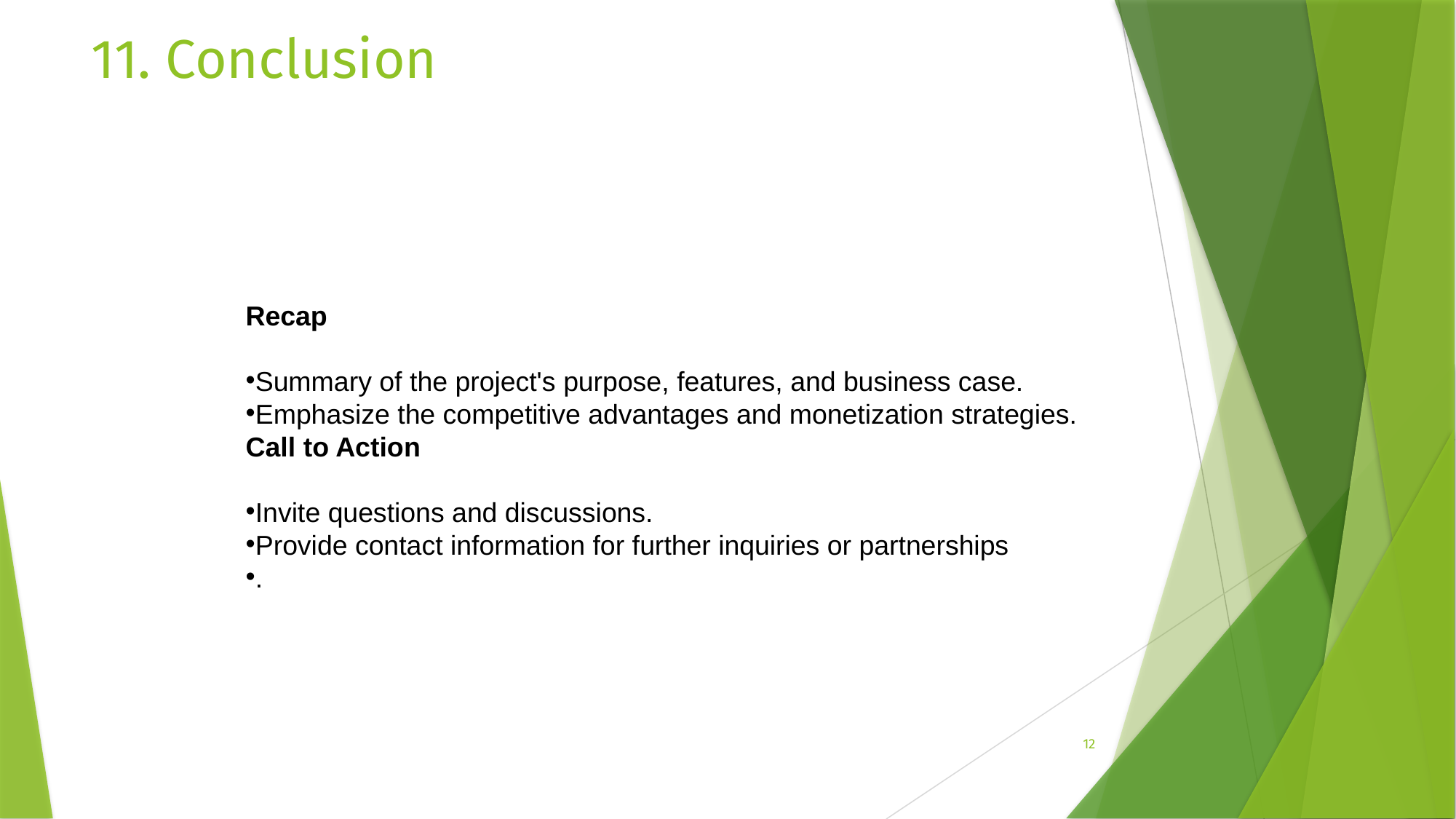

11. Conclusion

Recap

Summary of the project's purpose, features, and business case.
Emphasize the competitive advantages and monetization strategies.
Call to Action

Invite questions and discussions.
Provide contact information for further inquiries or partnerships
.

12